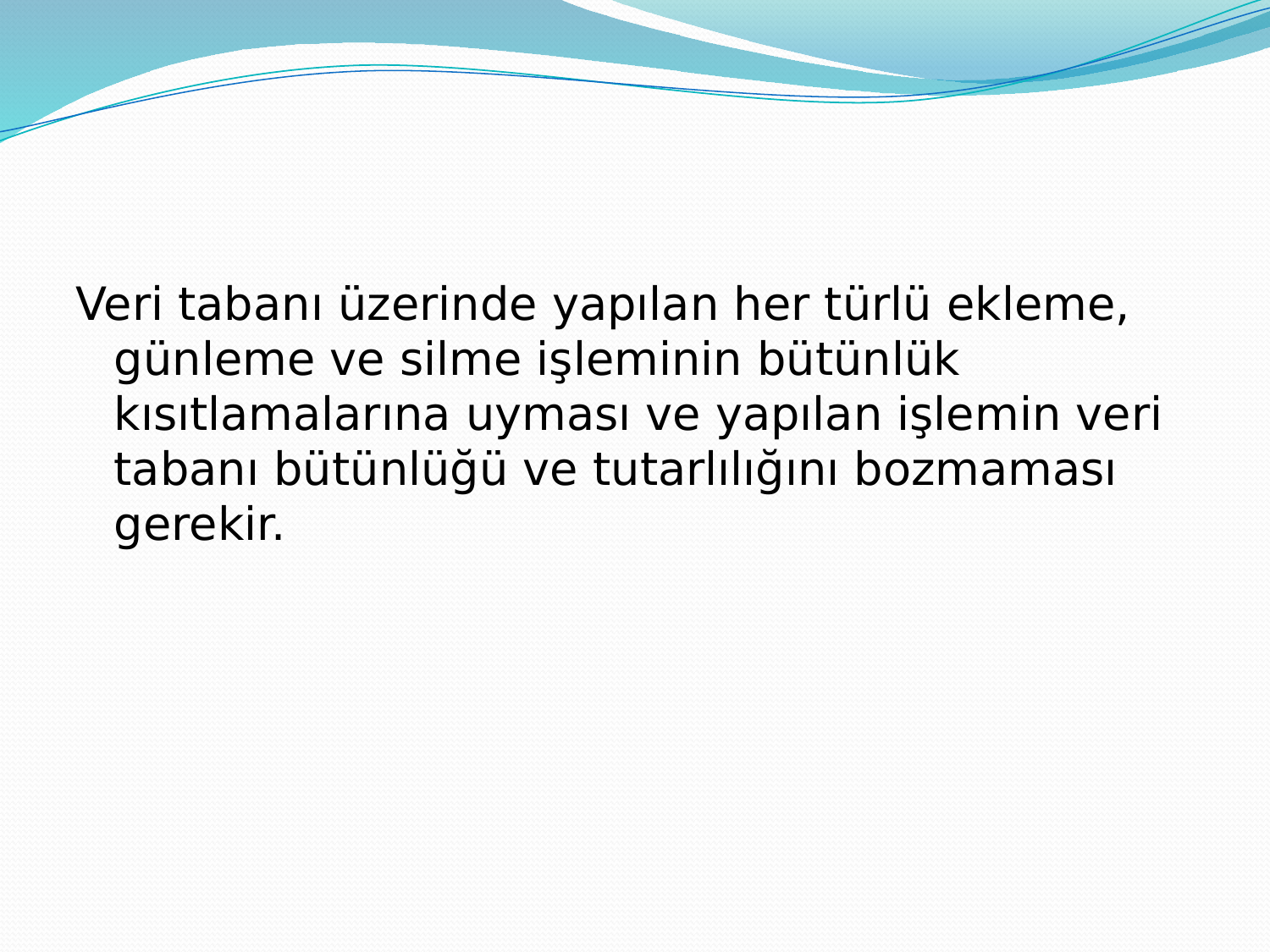

#
Veri tabanı üzerinde yapılan her türlü ekleme, günleme ve silme işleminin bütünlük kısıtlamalarına uyması ve yapılan işlemin veri tabanı bütünlüğü ve tutarlılığını bozmaması gerekir.